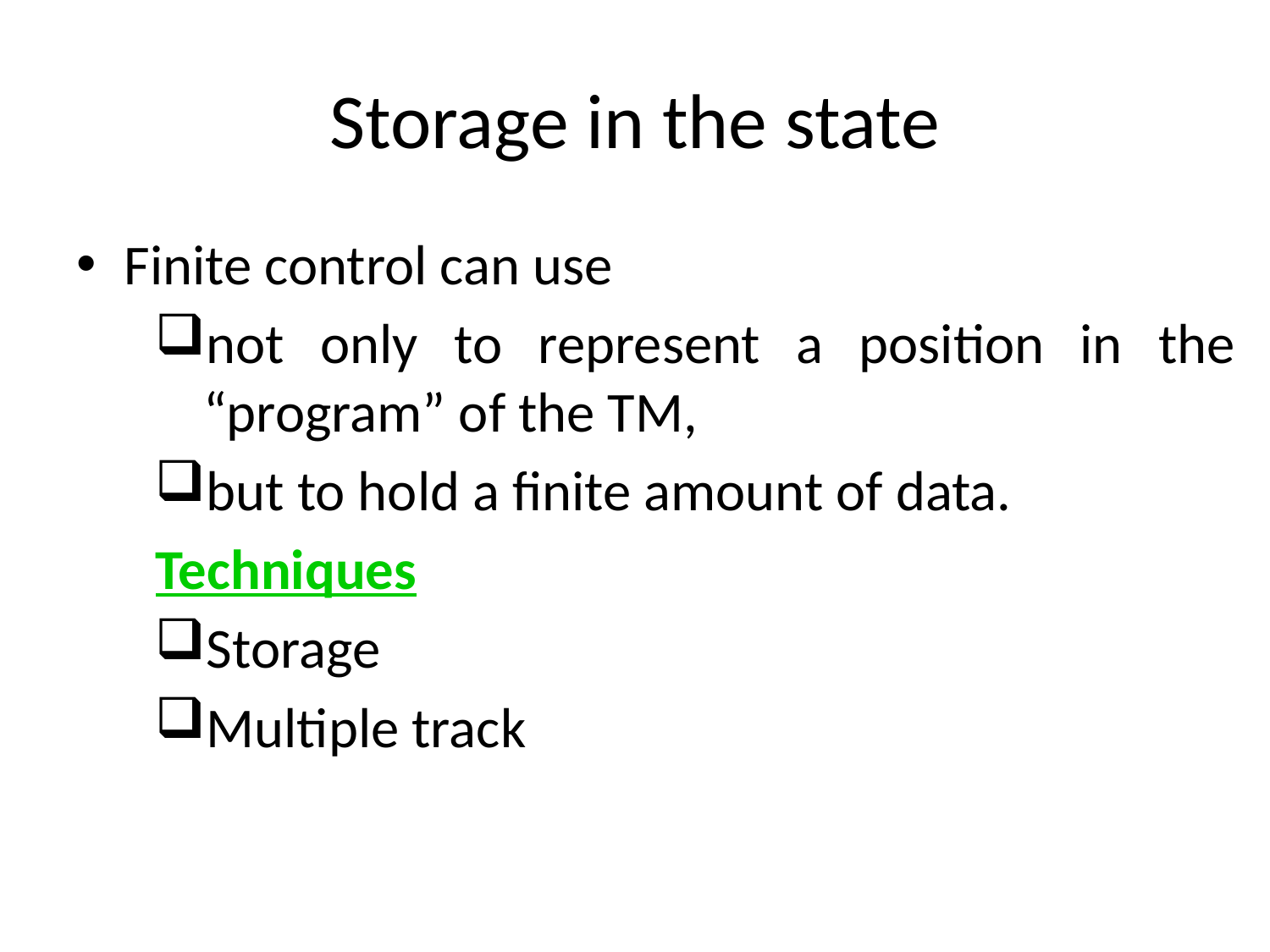

# Storage in the state
Finite control can use
not only to represent a position in the “program” of the TM,
but to hold a finite amount of data.
Techniques
Storage
Multiple track